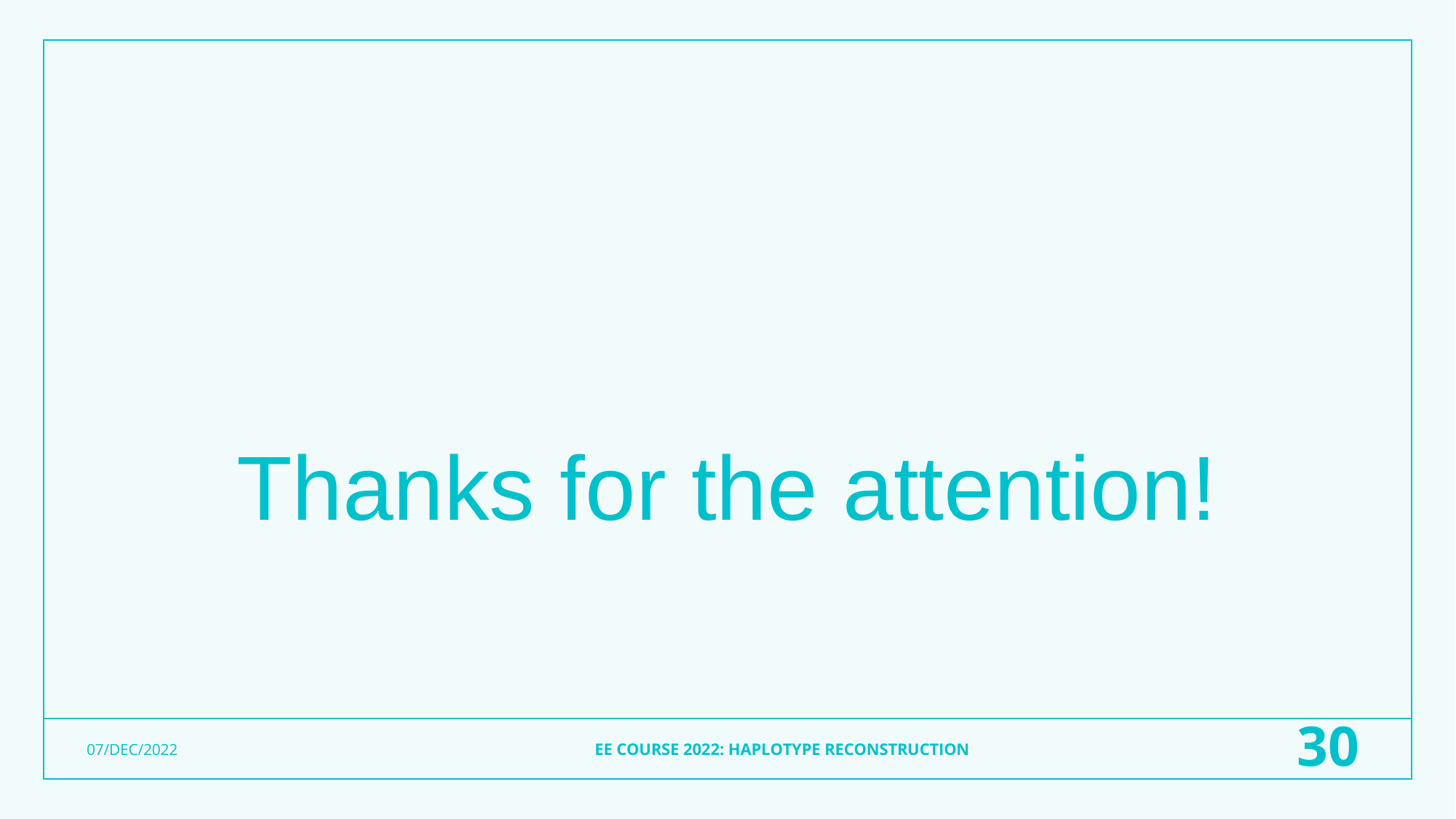

# Thanks for the attention!

EE COURSE 2022: HAPLOTYPE RECONSTRUCTION
30
07/DEC/2022